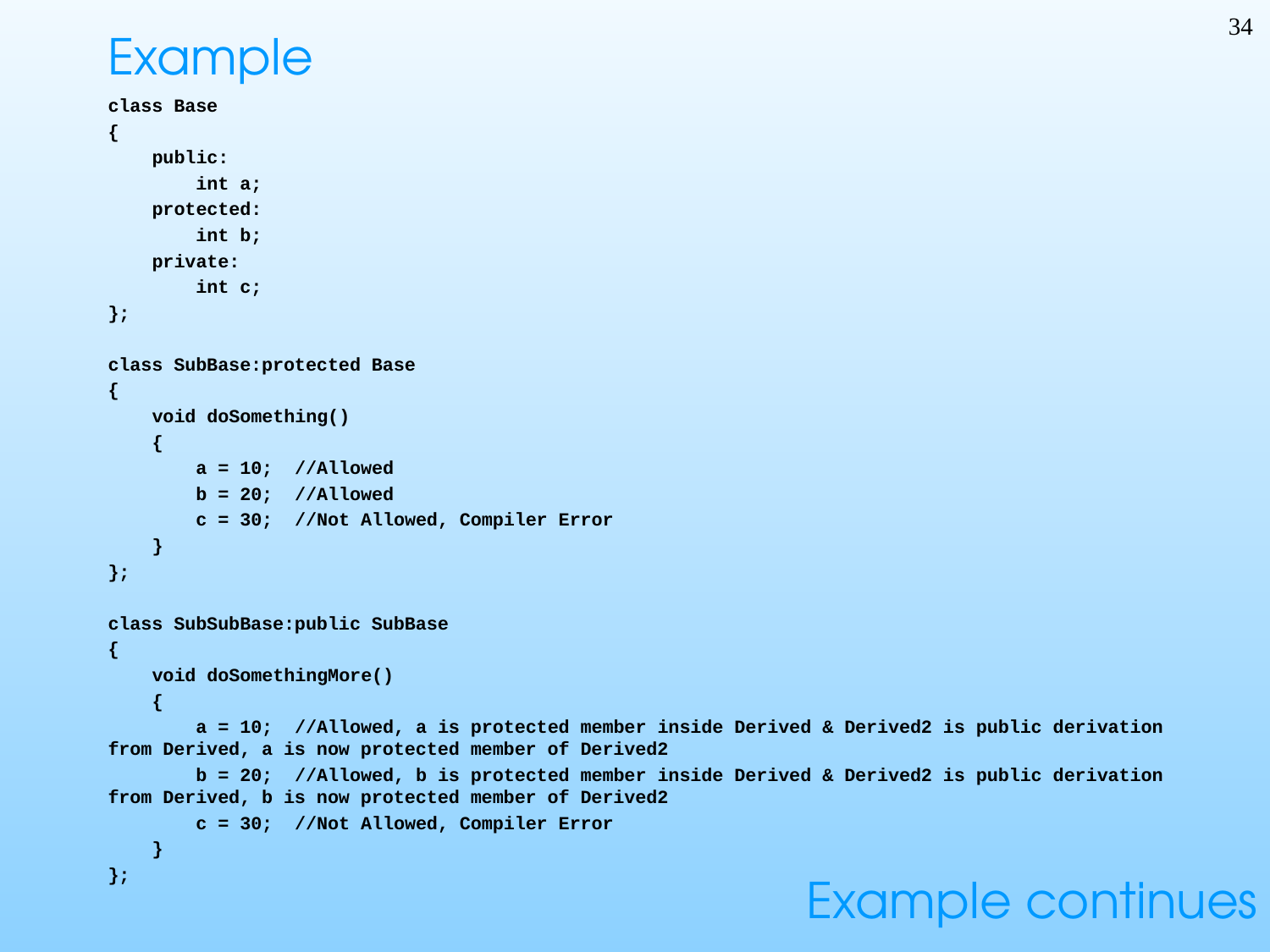

34
# Example
class Base
{
    public:
        int a;
    protected:
        int b;
    private:
        int c;
};

class SubBase:protected Base
{
    void doSomething()
    {
        a = 10;  //Allowed
        b = 20;  //Allowed
        c = 30;  //Not Allowed, Compiler Error
    }
};

class SubSubBase:public SubBase
{
    void doSomethingMore()
    {
        a = 10;  //Allowed, a is protected member inside Derived & Derived2 is public derivation from Derived, a is now protected member of Derived2
        b = 20;  //Allowed, b is protected member inside Derived & Derived2 is public derivation from Derived, b is now protected member of Derived2
        c = 30;  //Not Allowed, Compiler Error
    }
};

Example continues ->